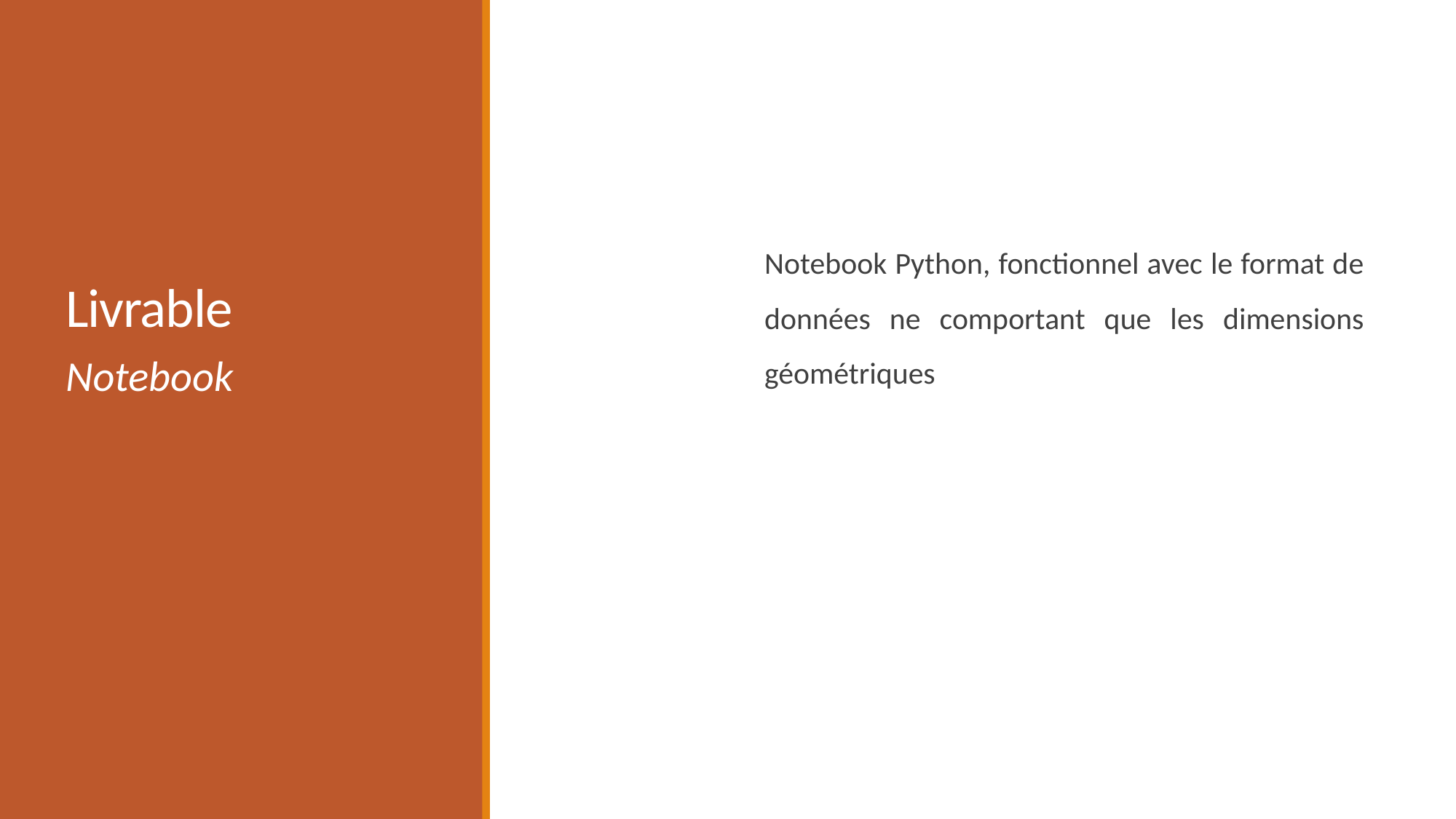

# Livrable
Notebook Python, fonctionnel avec le format de données ne comportant que les dimensions géométriques
Notebook